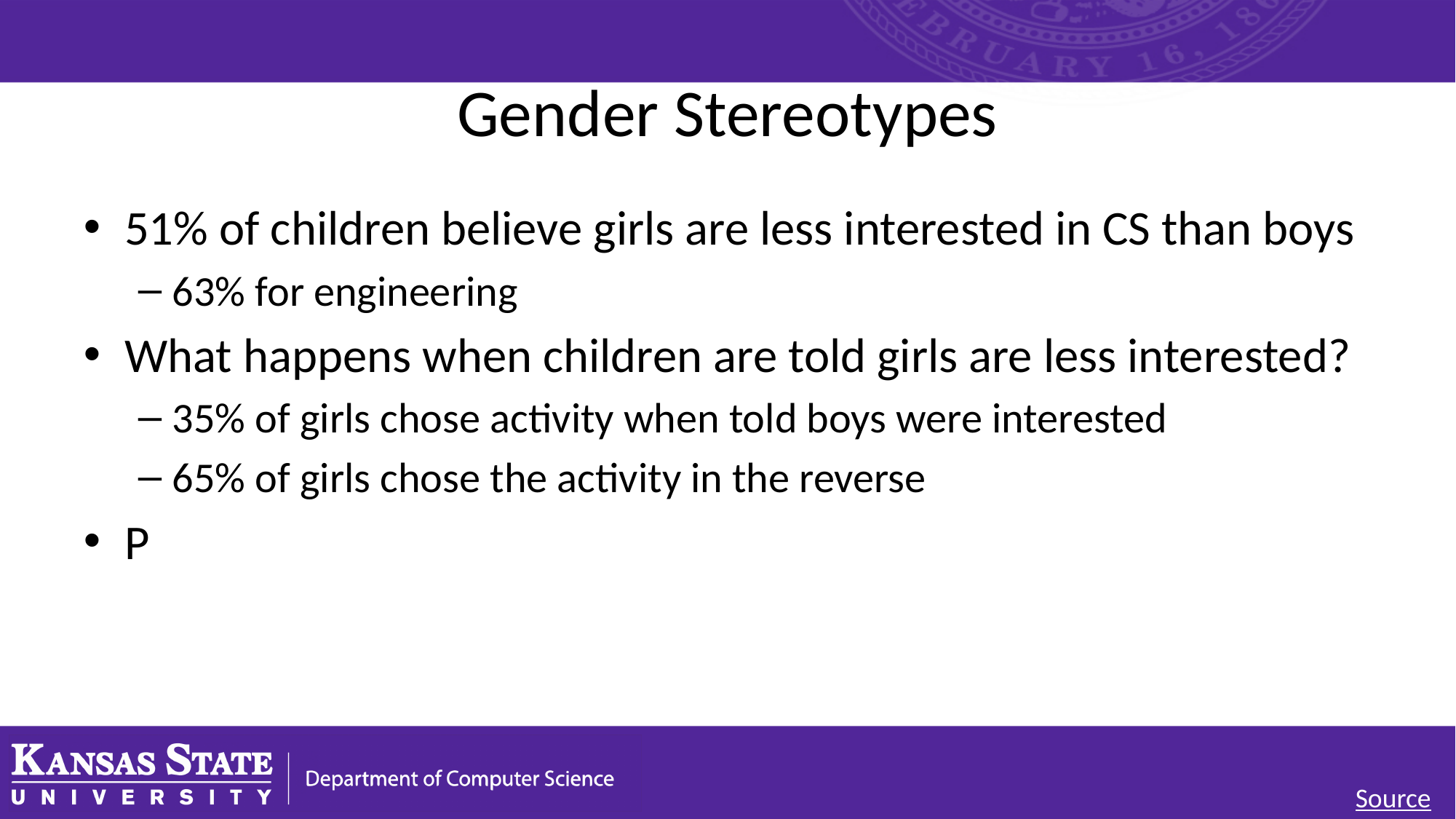

# Gender Stereotypes
51% of children believe girls are less interested in CS than boys
63% for engineering
What happens when children are told girls are less interested?
35% of girls chose activity when told boys were interested
65% of girls chose the activity in the reverse
P

Source